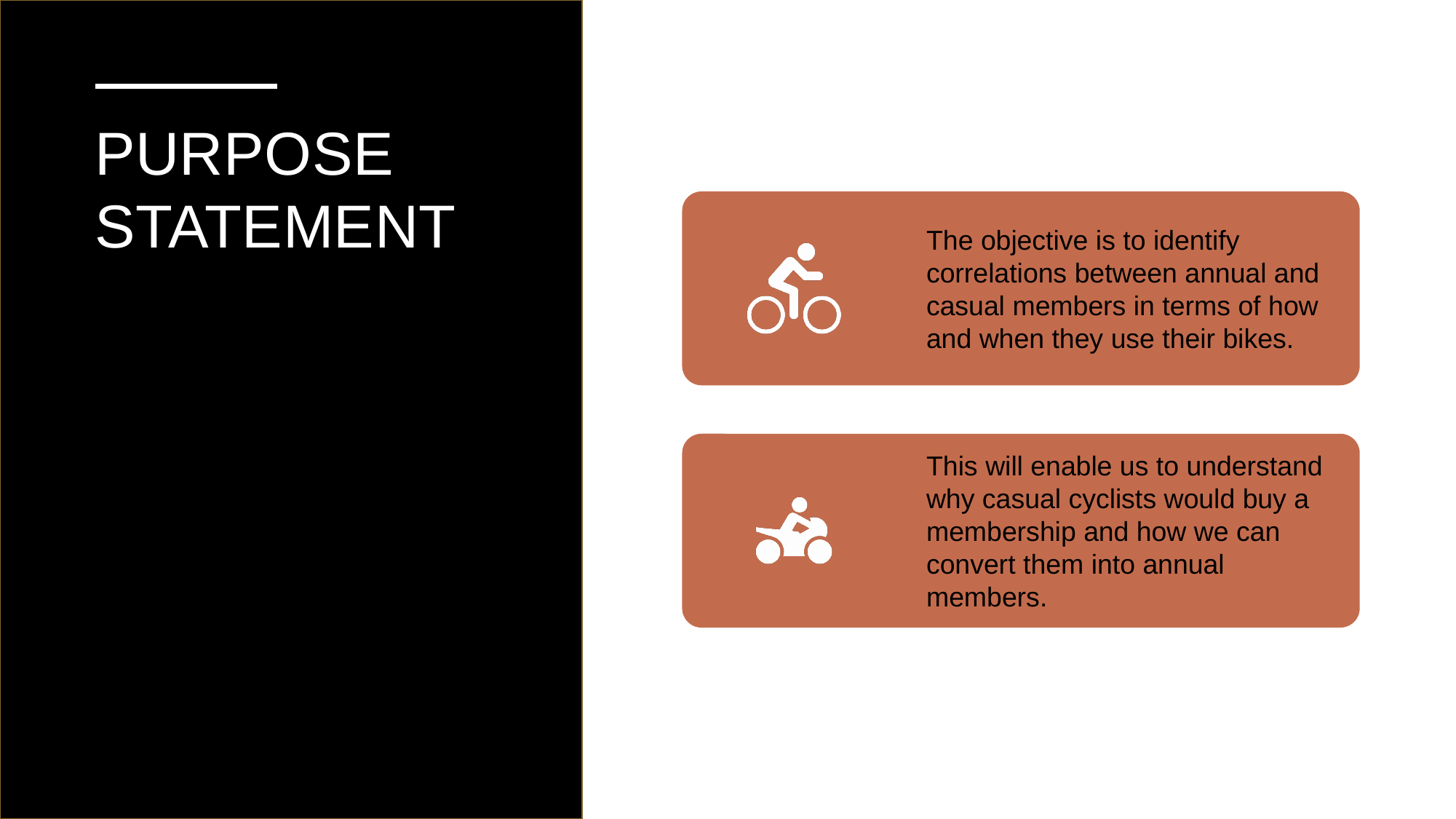

The objective is to identify correlations between annual and casual members in terms of how and when they use their bikes.
This will enable us to understand why casual cyclists would buy a membership and how we can convert them into annual members.
# Purpose statement